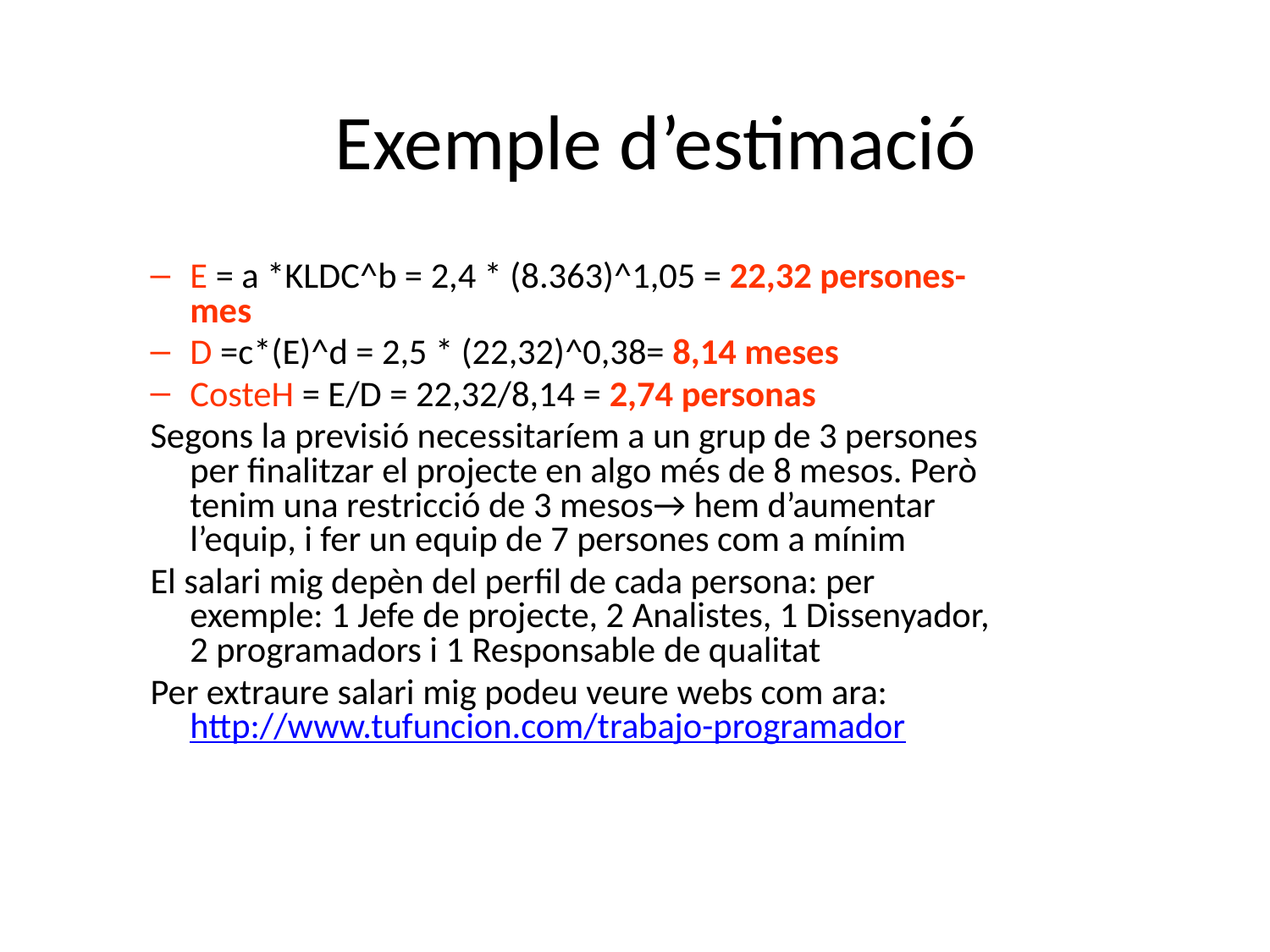

Exemple d’estimació

E = a *KLDC^b = 2,4 * (8.363)^1,05 = 22,32 persones-mes
D =c*(E)^d = 2,5 * (22,32)^0,38= 8,14 meses
CosteH = E/D = 22,32/8,14 = 2,74 personas
Segons la previsió necessitaríem a un grup de 3 persones per finalitzar el projecte en algo més de 8 mesos. Però tenim una restricció de 3 mesos→ hem d’aumentar l’equip, i fer un equip de 7 persones com a mínim
El salari mig depèn del perfil de cada persona: per exemple: 1 Jefe de projecte, 2 Analistes, 1 Dissenyador,  2 programadors i 1 Responsable de qualitat
Per extraure salari mig podeu veure webs com ara: http://www.tufuncion.com/trabajo-programador